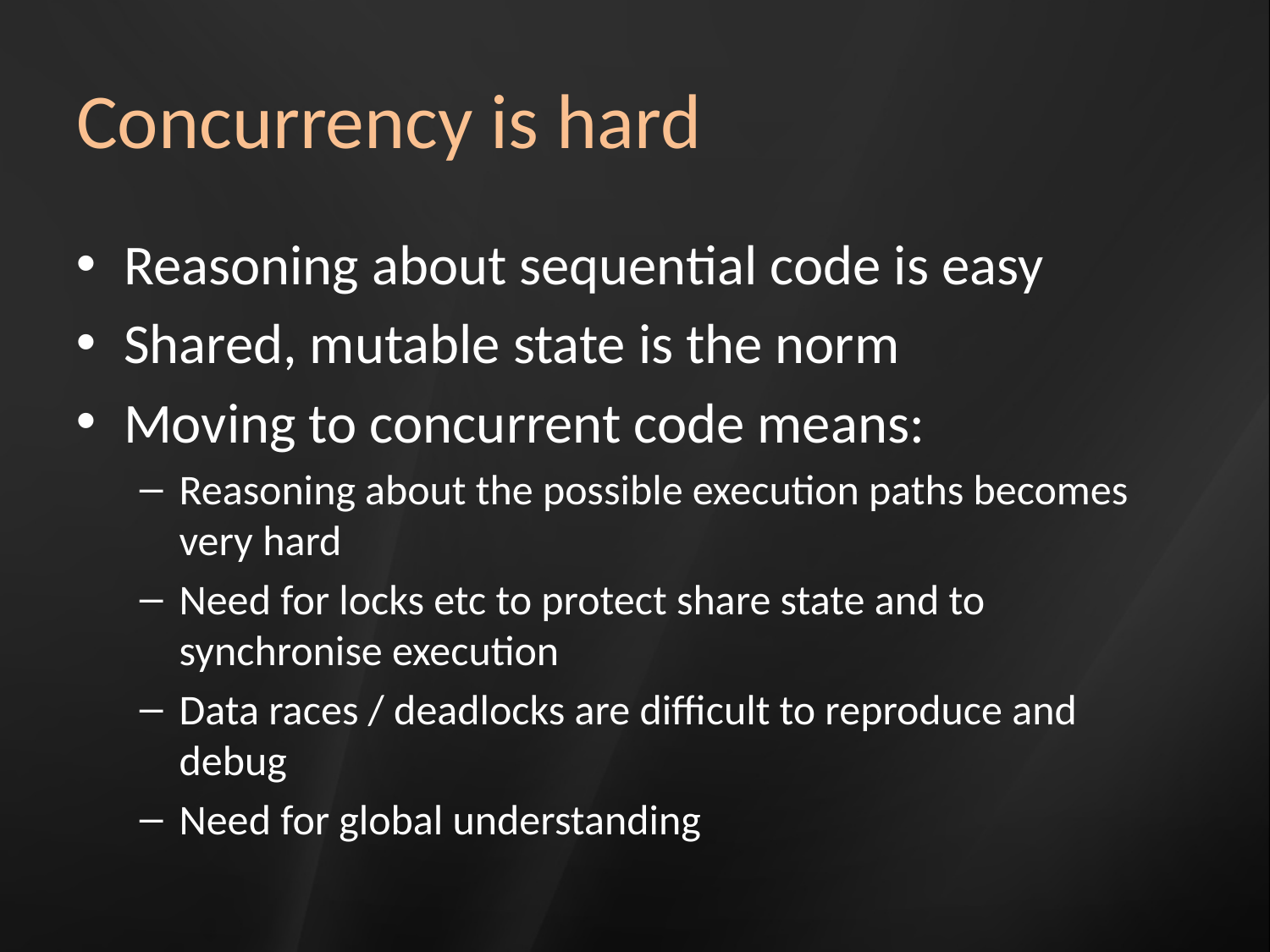

# Concurrency is hard
Reasoning about sequential code is easy
Shared, mutable state is the norm
Moving to concurrent code means:
Reasoning about the possible execution paths becomes very hard
Need for locks etc to protect share state and to synchronise execution
Data races / deadlocks are difficult to reproduce and debug
Need for global understanding